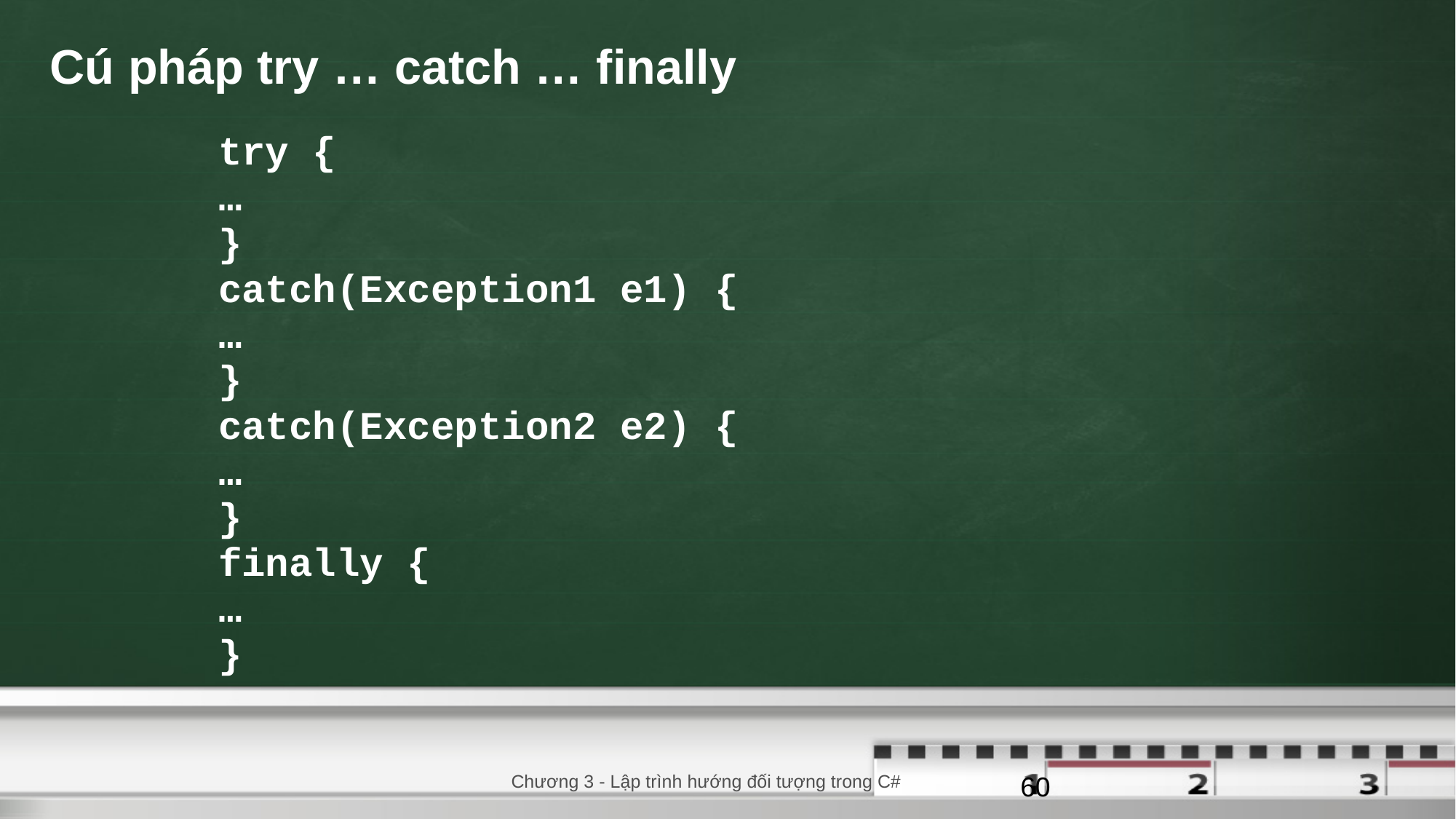

# Cú pháp try … catch … finally
try {
…
}
catch(Exception1 e1) {
…
}
catch(Exception2 e2) {
…
}
finally {
…
}

Chương 3 - Lập trình hướng đối tượng trong C#
60